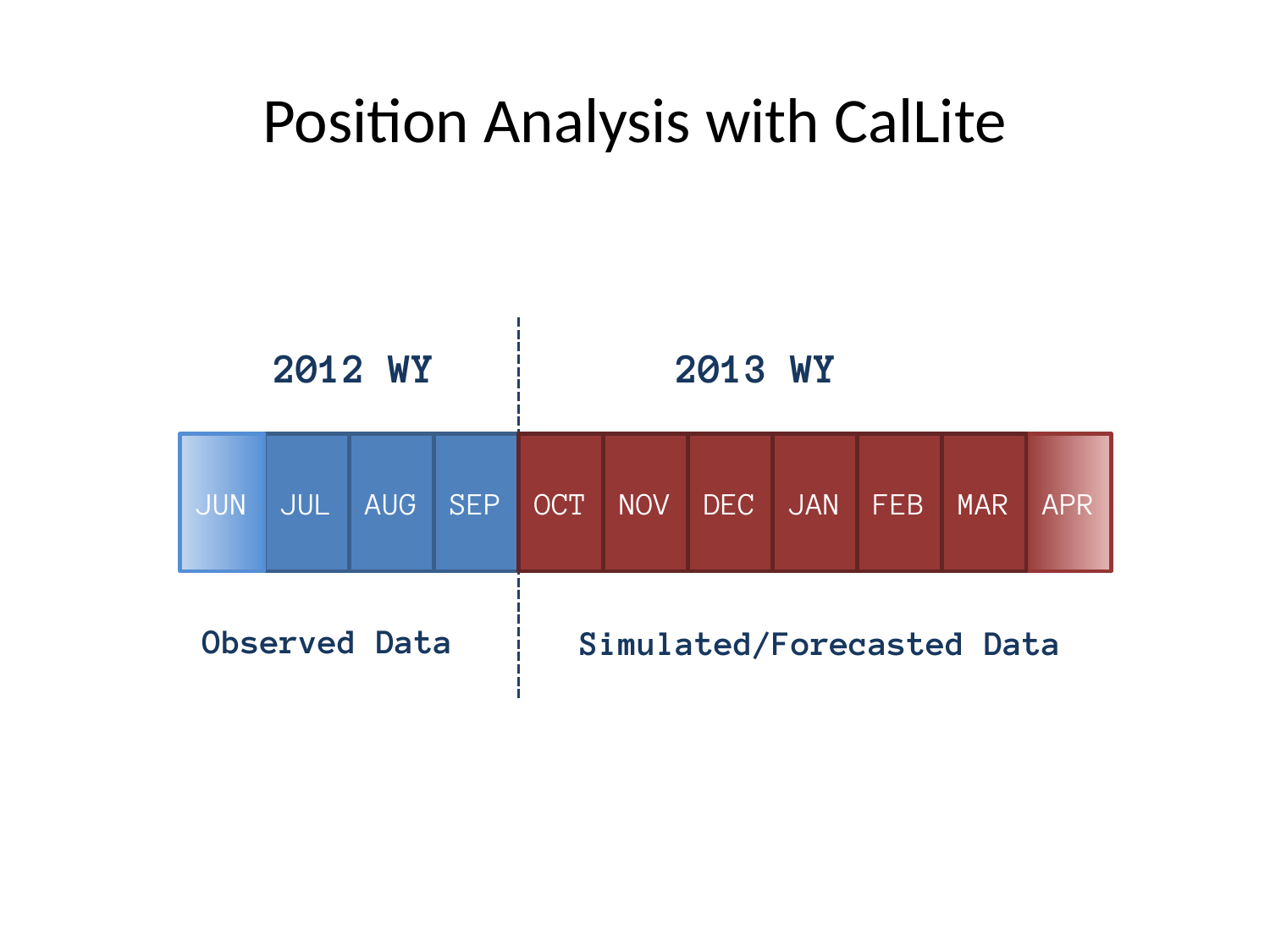

# Position Analysis with CalLite
2012 WY
2013 WY
JUN
JUL
AUG
SEP
OCT
NOV
DEC
JAN
FEB
MAR
APR
Observed Data
Simulated/Forecasted Data